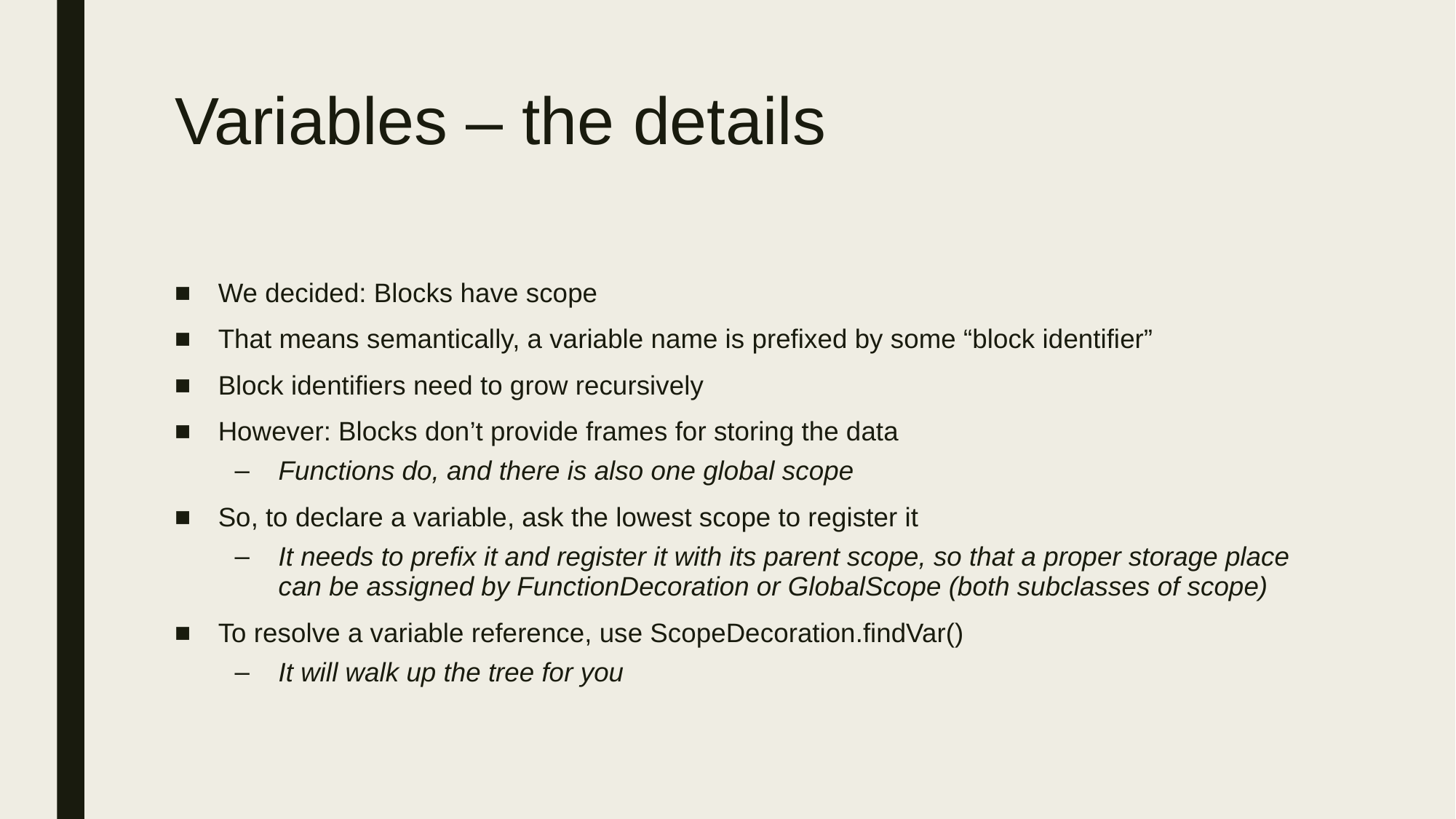

# Variables – the details
We decided: Blocks have scope
That means semantically, a variable name is prefixed by some “block identifier”
Block identifiers need to grow recursively
However: Blocks don’t provide frames for storing the data
Functions do, and there is also one global scope
So, to declare a variable, ask the lowest scope to register it
It needs to prefix it and register it with its parent scope, so that a proper storage place can be assigned by FunctionDecoration or GlobalScope (both subclasses of scope)
To resolve a variable reference, use ScopeDecoration.findVar()
It will walk up the tree for you